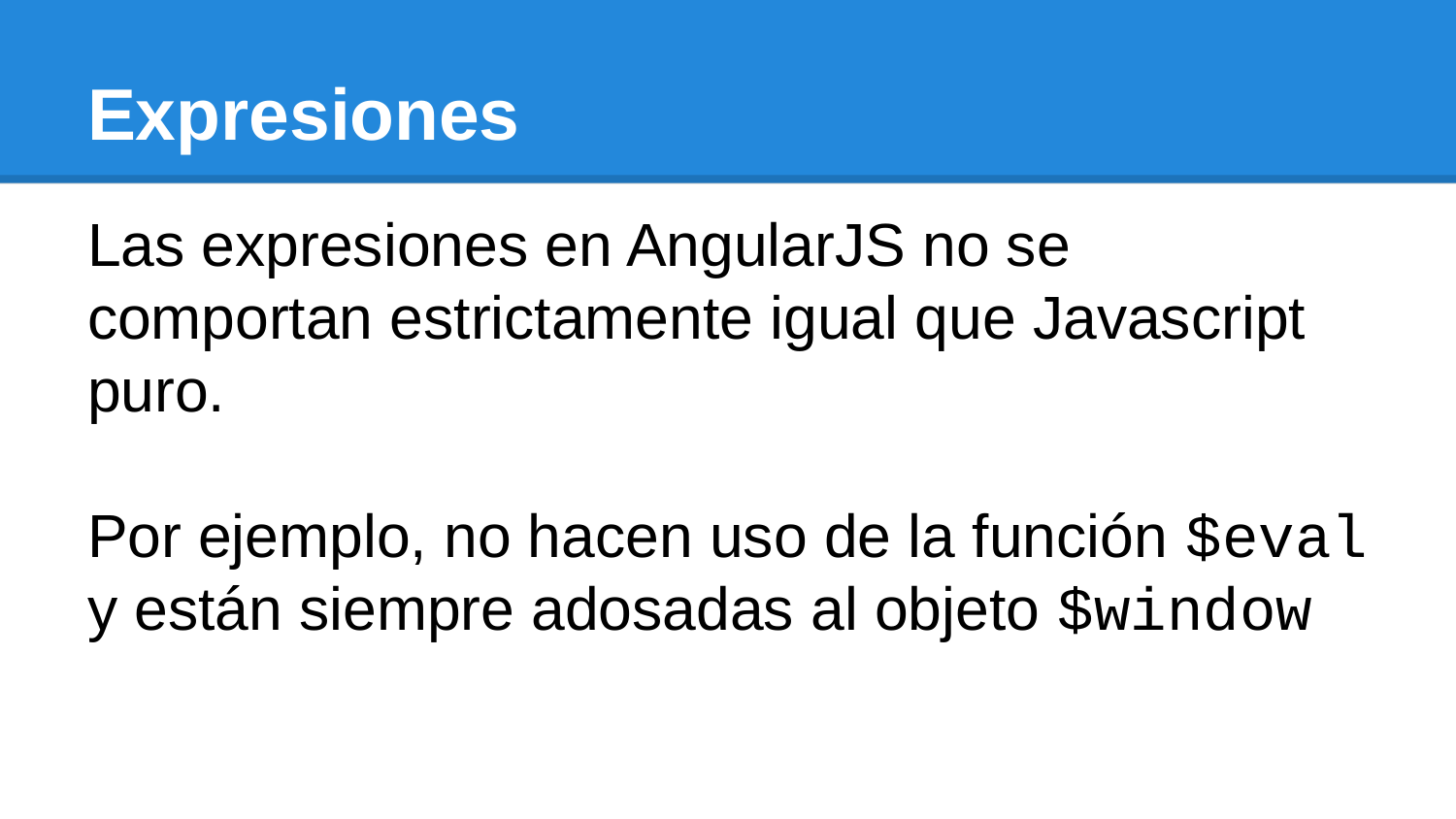

# Expresiones
Las expresiones en AngularJS no se comportan estrictamente igual que Javascript puro.

Por ejemplo, no hacen uso de la función $eval y están siempre adosadas al objeto $window